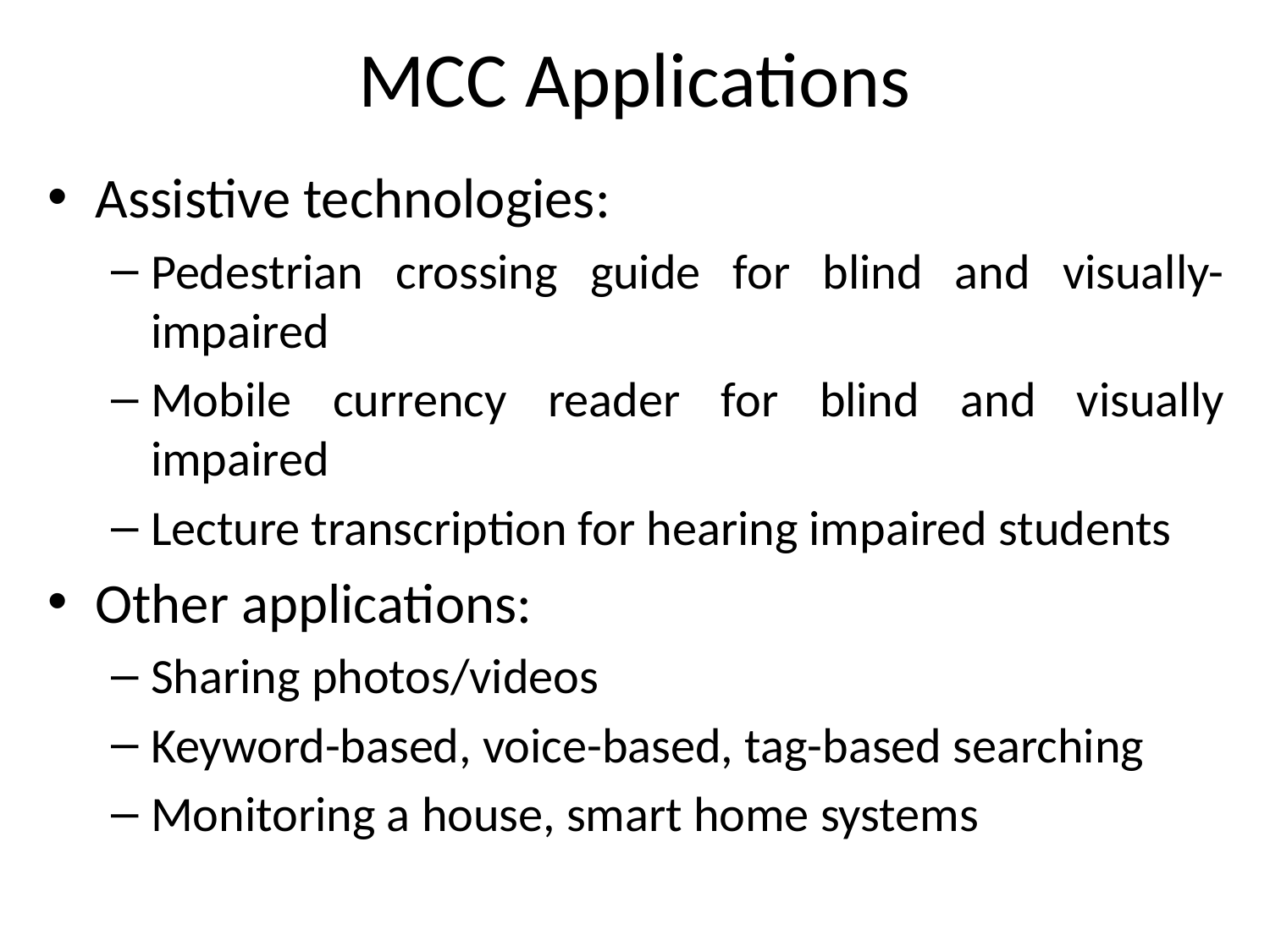

# MCC Applications
Assistive technologies:
Pedestrian crossing guide for blind and visually-impaired
Mobile currency reader for blind and visually impaired
Lecture transcription for hearing impaired students
Other applications:
Sharing photos/videos
Keyword-based, voice-based, tag-based searching
Monitoring a house, smart home systems